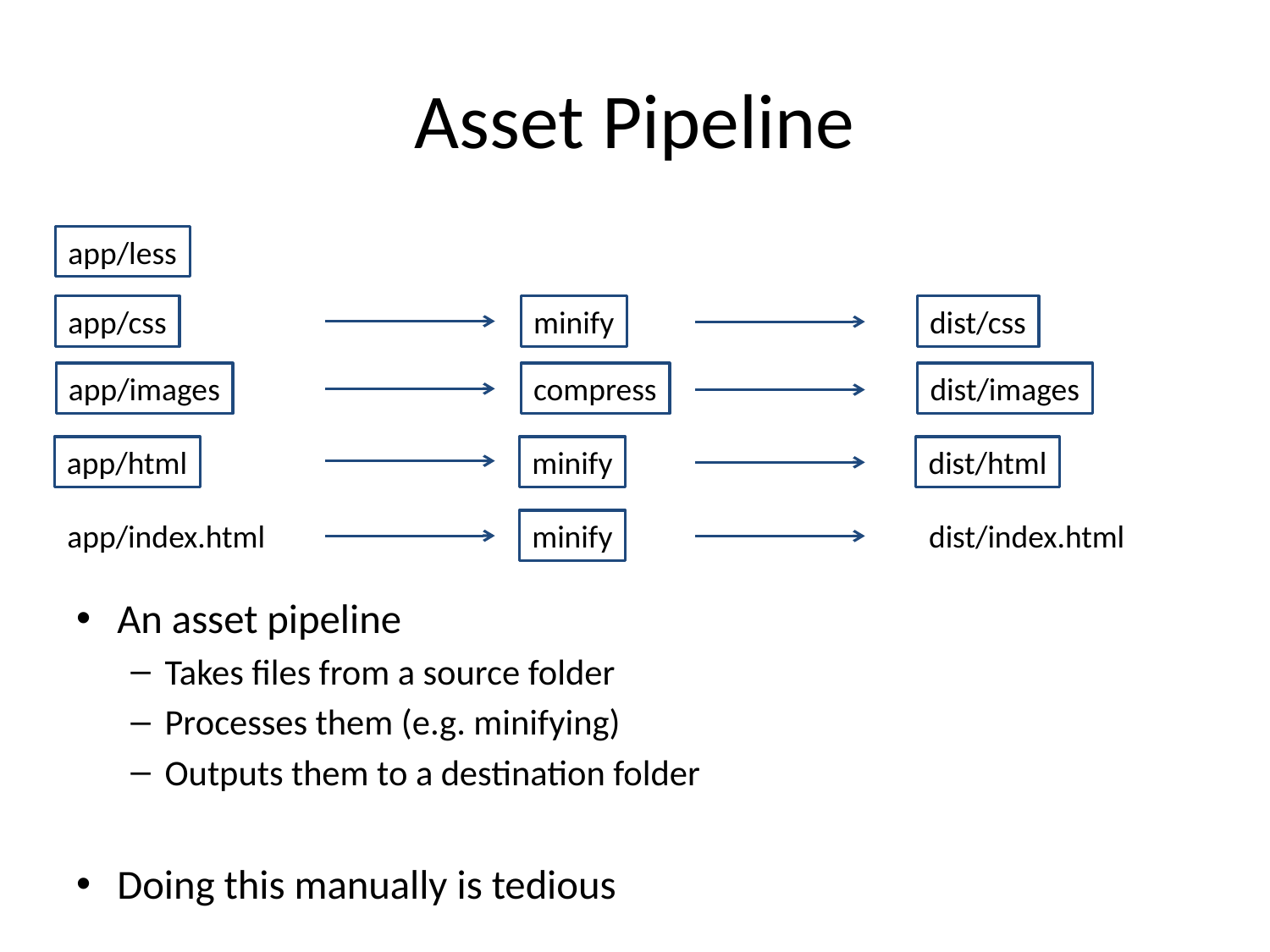

# Asset Pipeline
app/less
app/css
minify
dist/css
app/images
compress
dist/images
app/html
minify
dist/html
app/index.html
minify
dist/index.html
An asset pipeline
Takes files from a source folder
Processes them (e.g. minifying)
Outputs them to a destination folder

Doing this manually is tedious